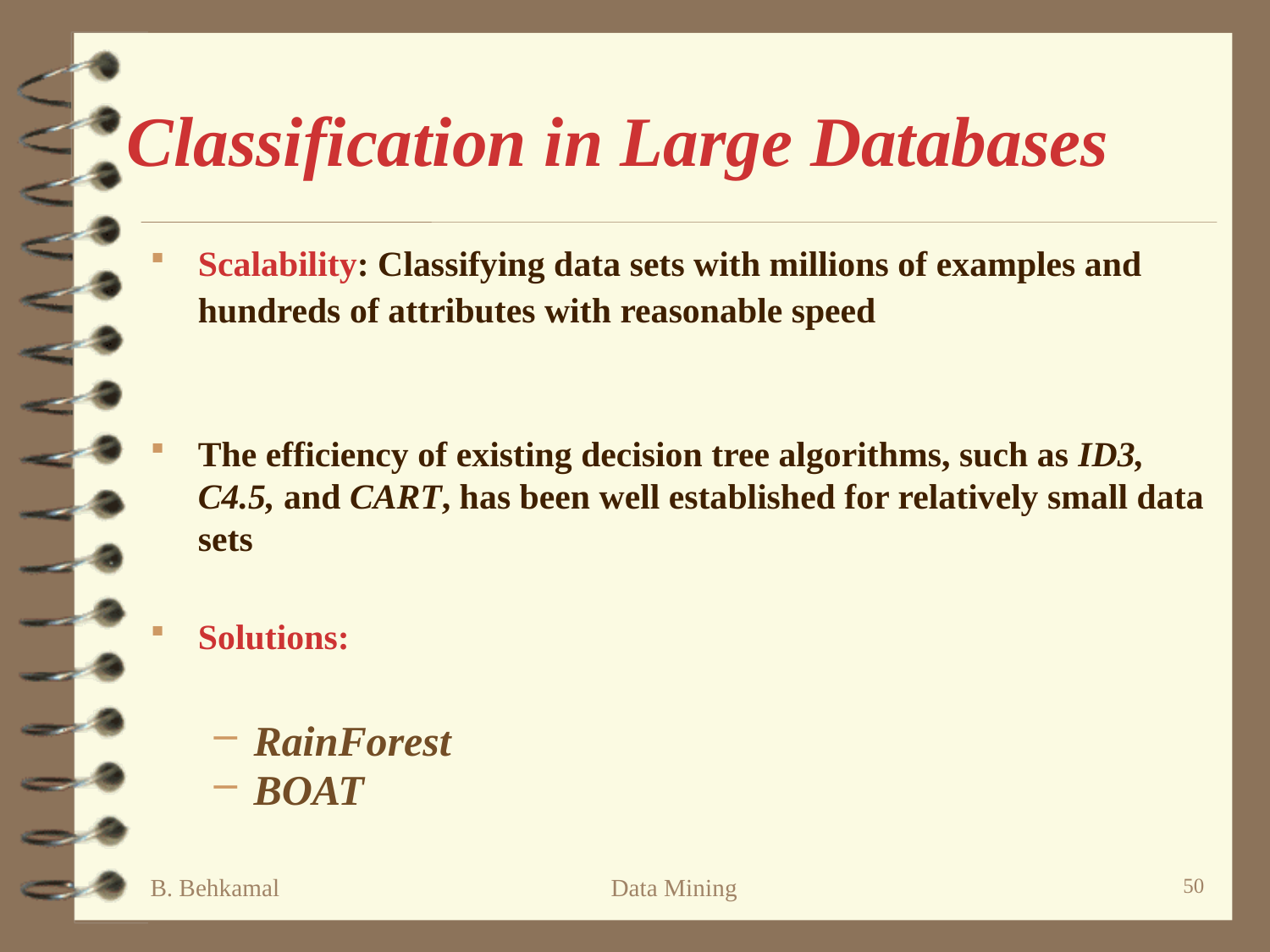

# Classification in Large Databases
Scalability: Classifying data sets with millions of examples and hundreds of attributes with reasonable speed

The efficiency of existing decision tree algorithms, such as ID3, C4.5, and CART, has been well established for relatively small data sets

Solutions:

RainForest
BOAT

B. Behkamal
Data Mining
50